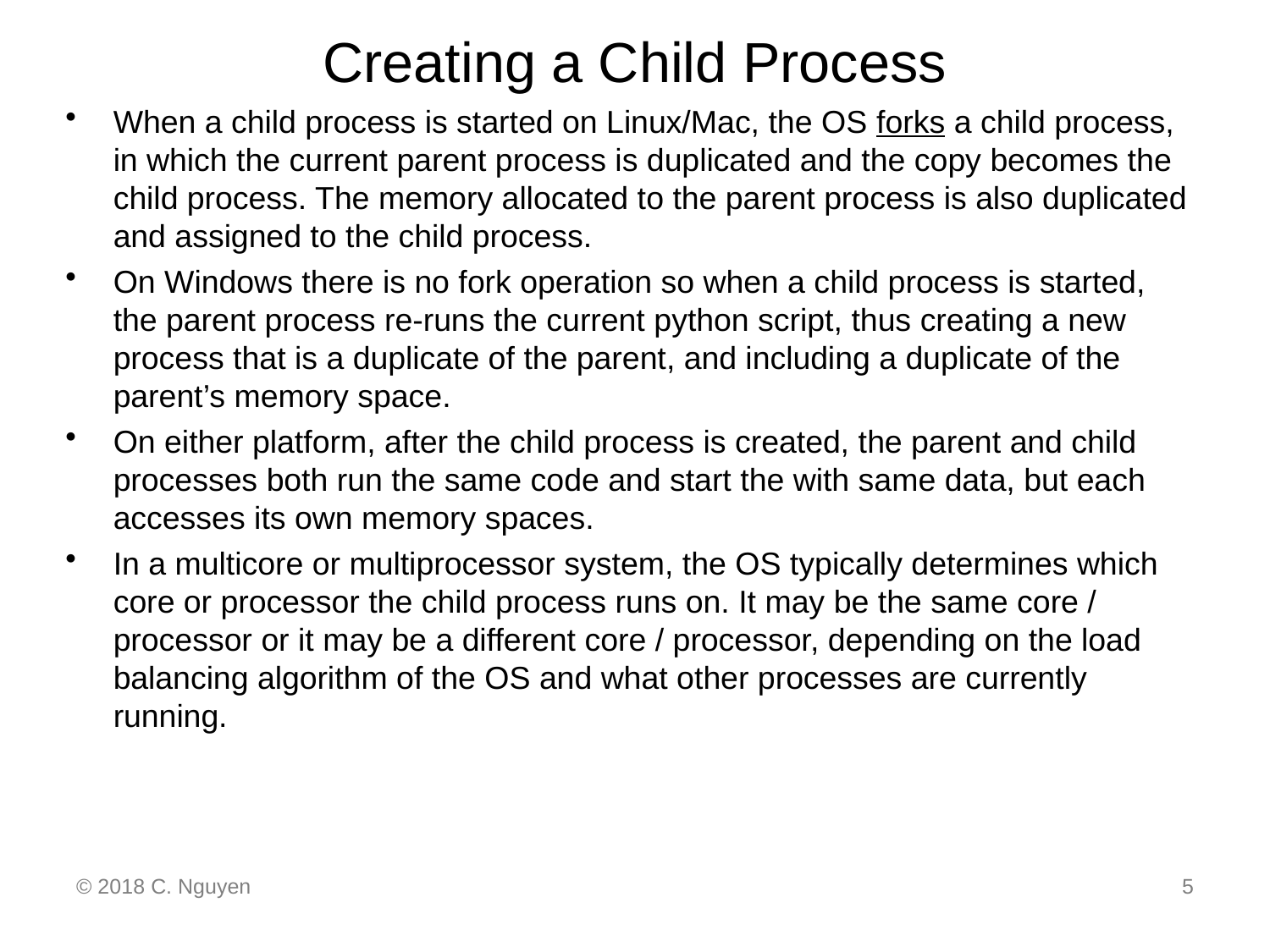

# Creating a Child Process
When a child process is started on Linux/Mac, the OS forks a child process, in which the current parent process is duplicated and the copy becomes the child process. The memory allocated to the parent process is also duplicated and assigned to the child process.
On Windows there is no fork operation so when a child process is started, the parent process re-runs the current python script, thus creating a new process that is a duplicate of the parent, and including a duplicate of the parent’s memory space.
On either platform, after the child process is created, the parent and child processes both run the same code and start the with same data, but each accesses its own memory spaces.
In a multicore or multiprocessor system, the OS typically determines which core or processor the child process runs on. It may be the same core / processor or it may be a different core / processor, depending on the load balancing algorithm of the OS and what other processes are currently running.

© 2018 C. Nguyen
5